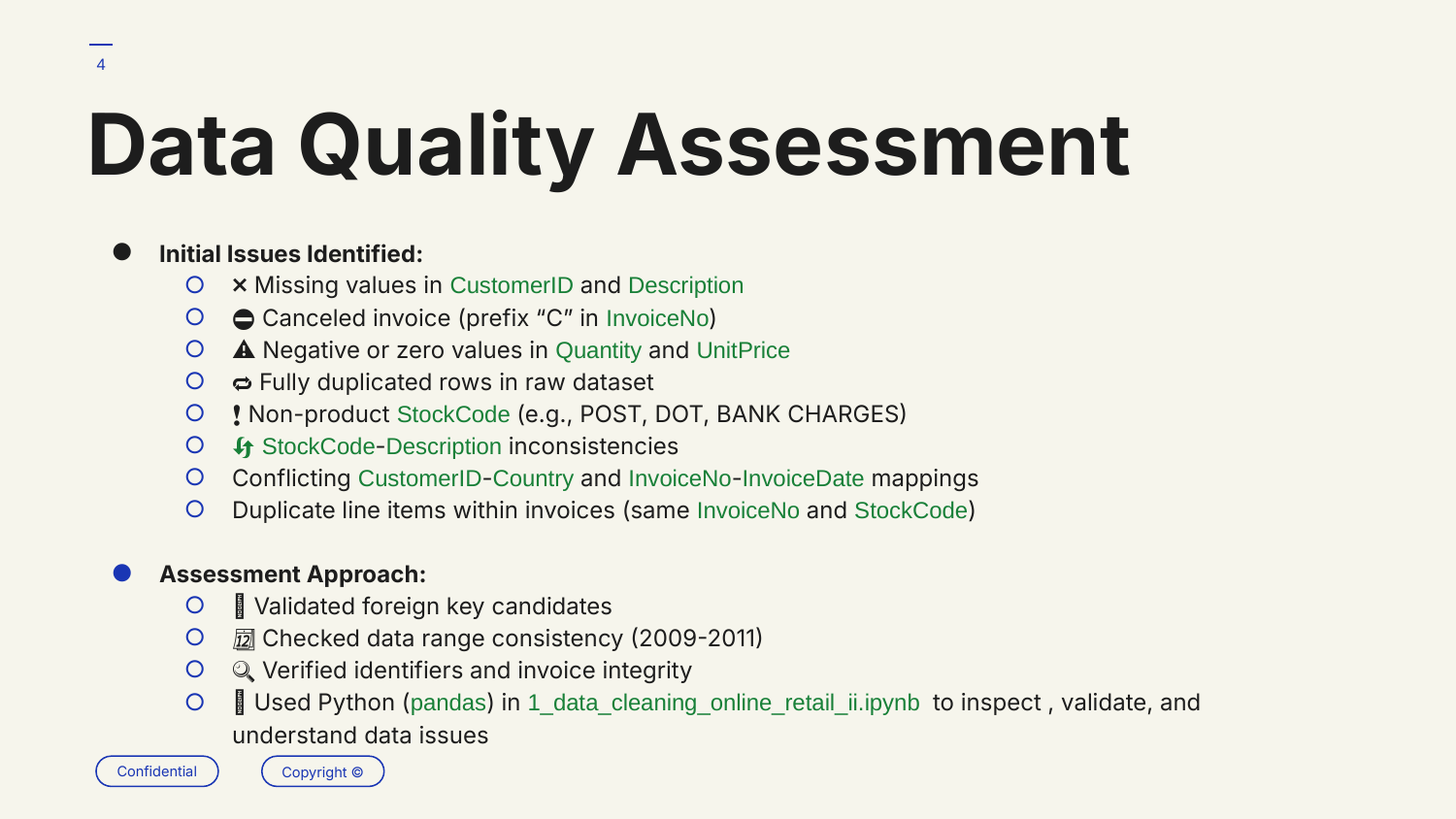

4
# Data Quality Assessment
Initial Issues Identified:
❌ Missing values in CustomerID and Description
⛔ Canceled invoice (prefix “C” in InvoiceNo)
⚠️ Negative or zero values in Quantity and UnitPrice
🔁 Fully duplicated rows in raw dataset
❗ Non-product StockCode (e.g., POST, DOT, BANK CHARGES)
🔄 StockCode-Description inconsistencies
Conflicting CustomerID-Country and InvoiceNo-InvoiceDate mappings
Duplicate line items within invoices (same InvoiceNo and StockCode)

Assessment Approach:
🧪 Validated foreign key candidates
📆 Checked data range consistency (2009-2011)
🔍 Verified identifiers and invoice integrity
🧹 Used Python (pandas) in 1_data_cleaning_online_retail_ii.ipynb  to inspect , validate, and understand data issues